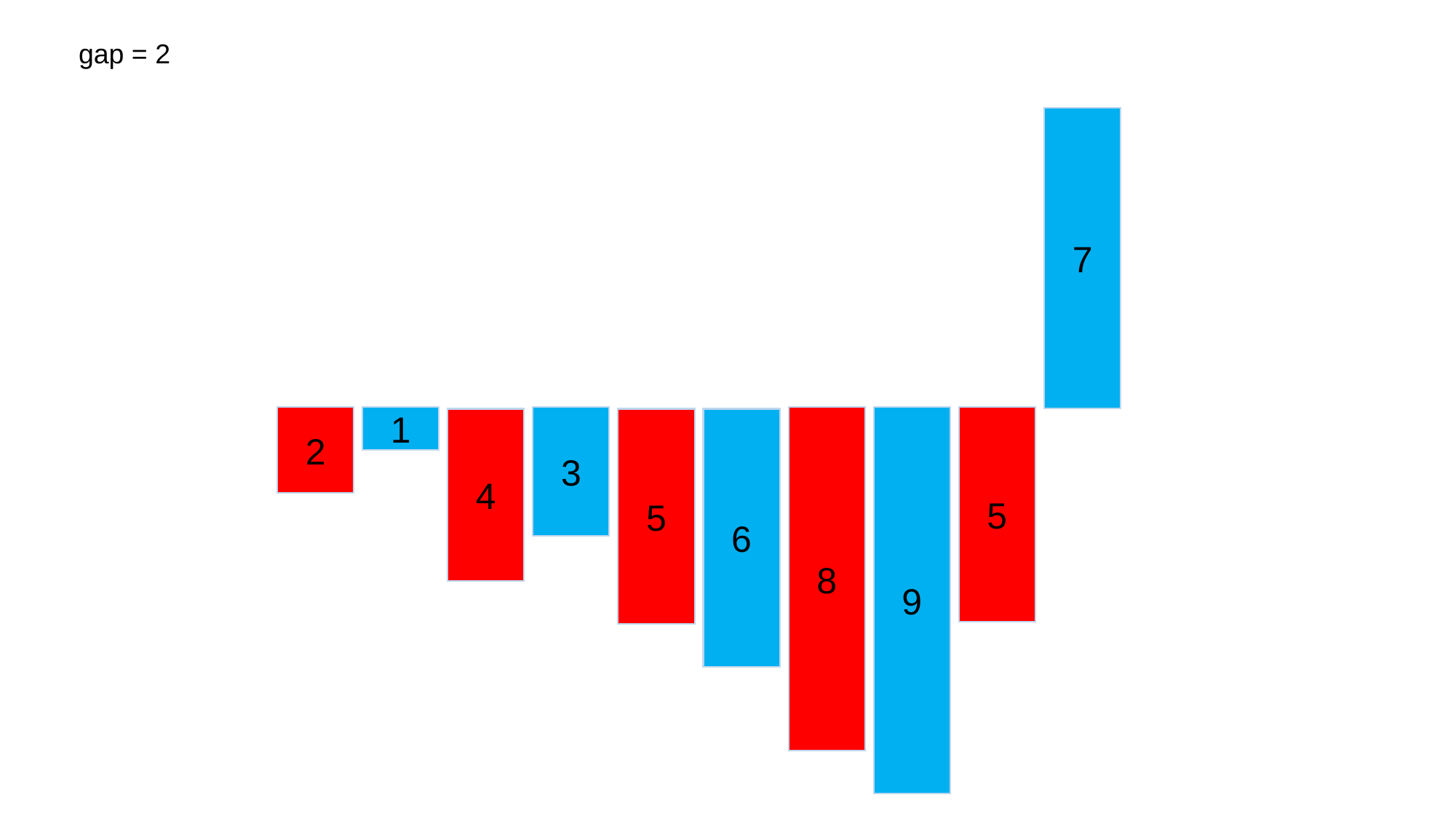

gap = 2

7
2
1
3
8
9
5
4
5
6